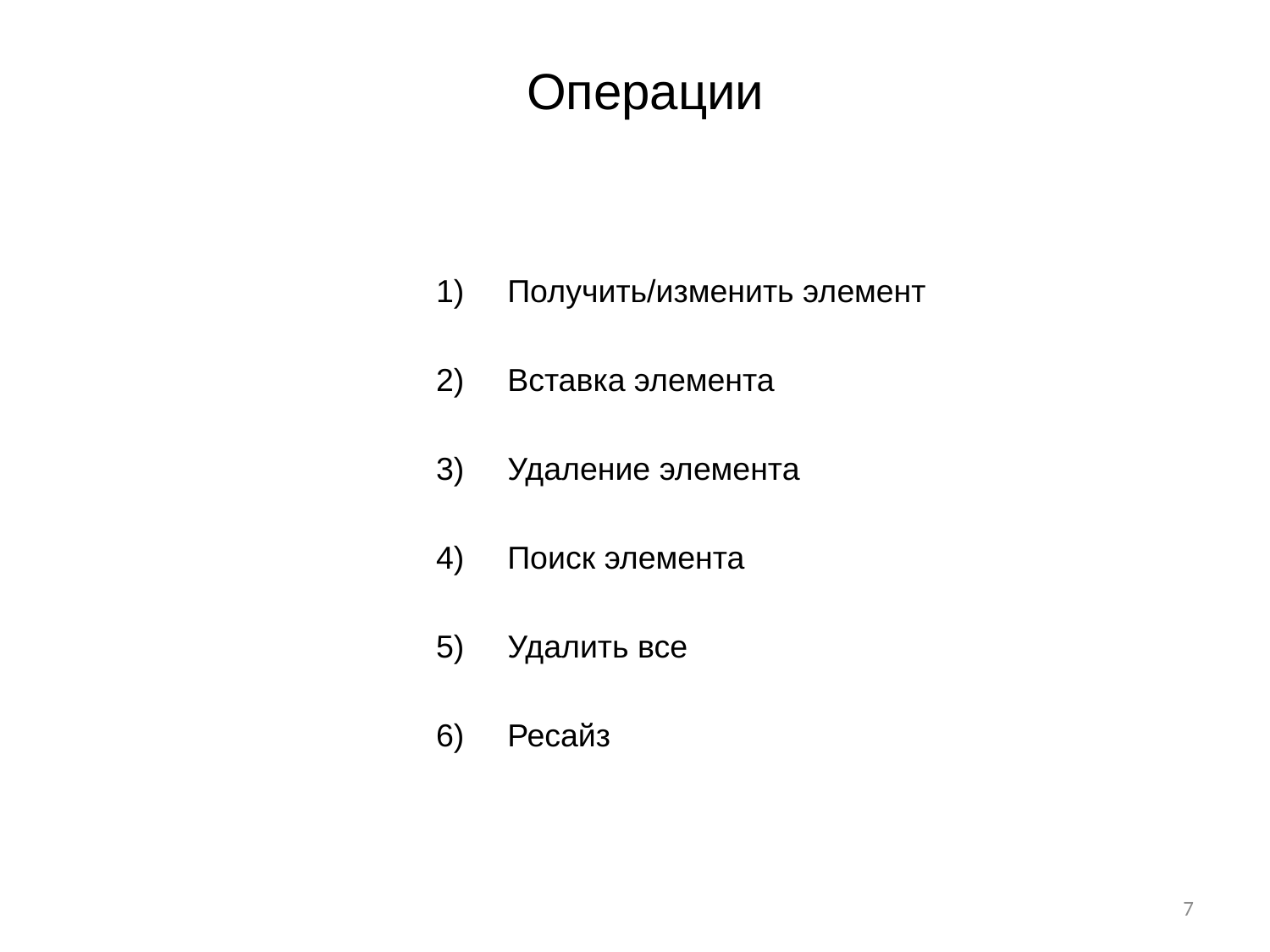

Операции
Получить/изменить элемент

Вставка элемента

Удаление элемента

Поиск элемента

Удалить все

Ресайз
7